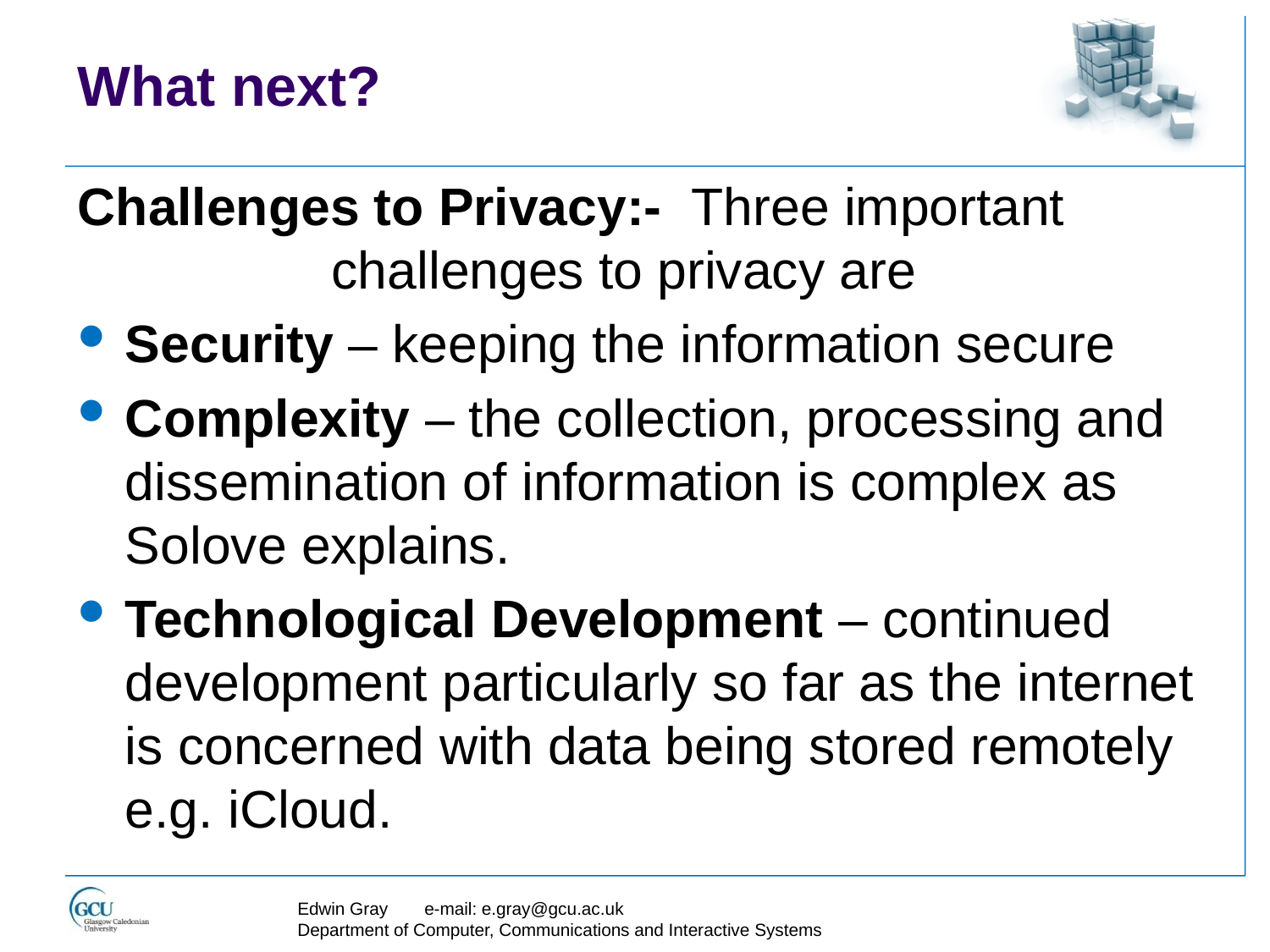

# What next?
Challenges to Privacy:-  Three important 				challenges to privacy are
Security – keeping the information secure
Complexity – the collection, processing and dissemination of information is complex as Solove explains.
Technological Development – continued development particularly so far as the internet is concerned with data being stored remotely e.g. iCloud.
Edwin Gray	e-mail: e.gray@gcu.ac.uk
Department of Computer, Communications and Interactive Systems